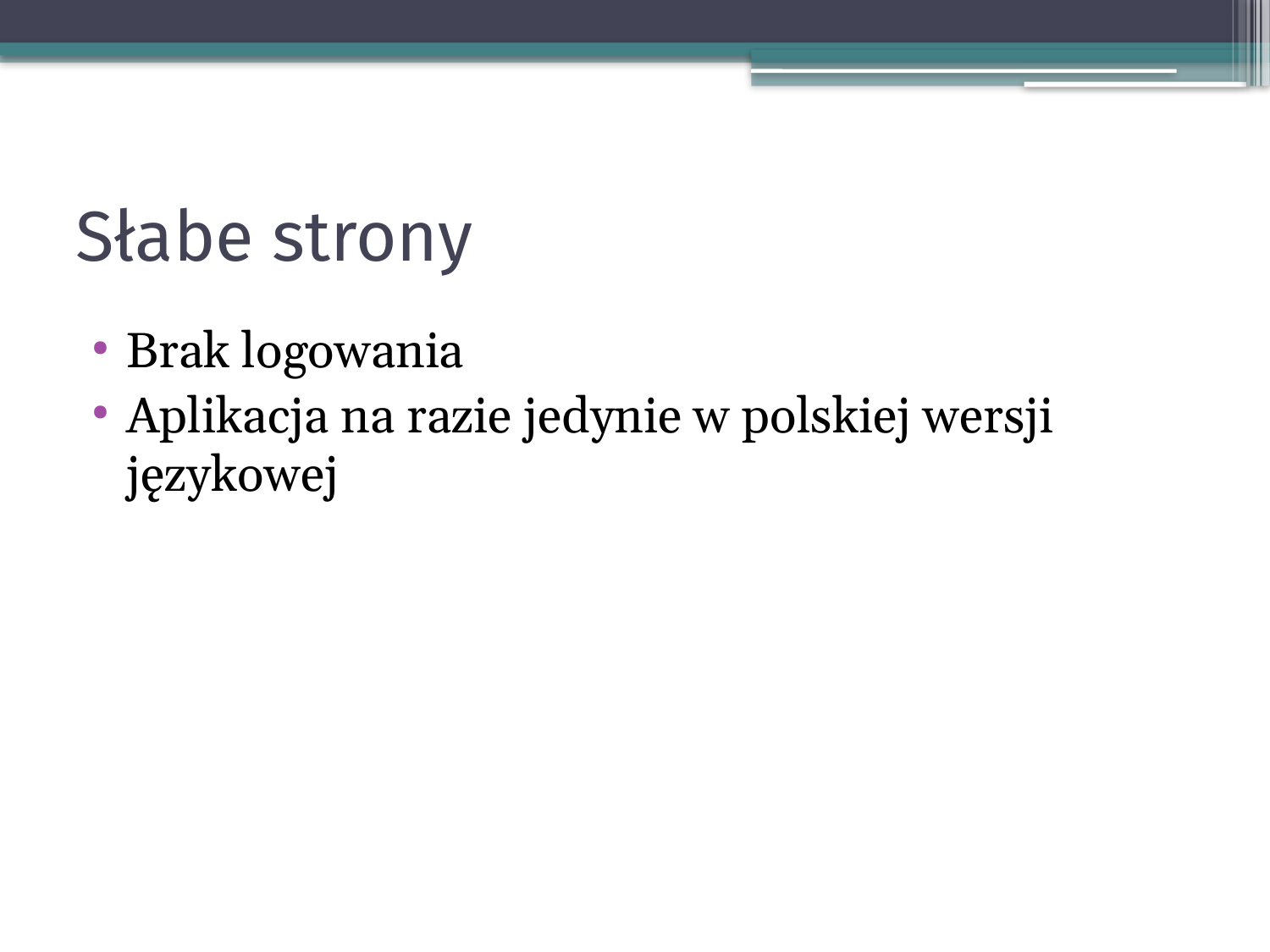

# Słabe strony
Brak logowania
Aplikacja na razie jedynie w polskiej wersji językowej